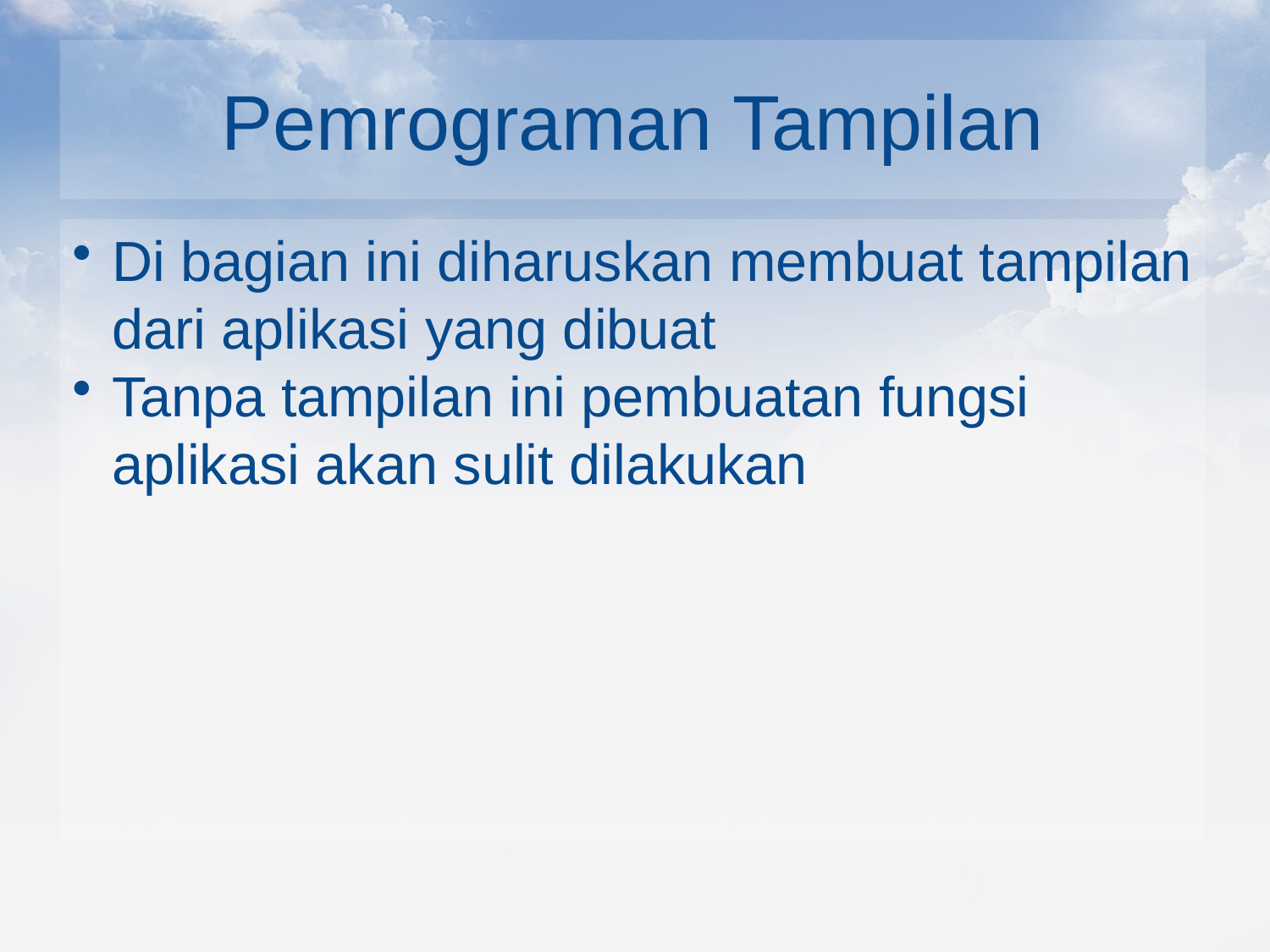

# Pemrograman Tampilan
Di bagian ini diharuskan membuat tampilan dari aplikasi yang dibuat
Tanpa tampilan ini pembuatan fungsi aplikasi akan sulit dilakukan